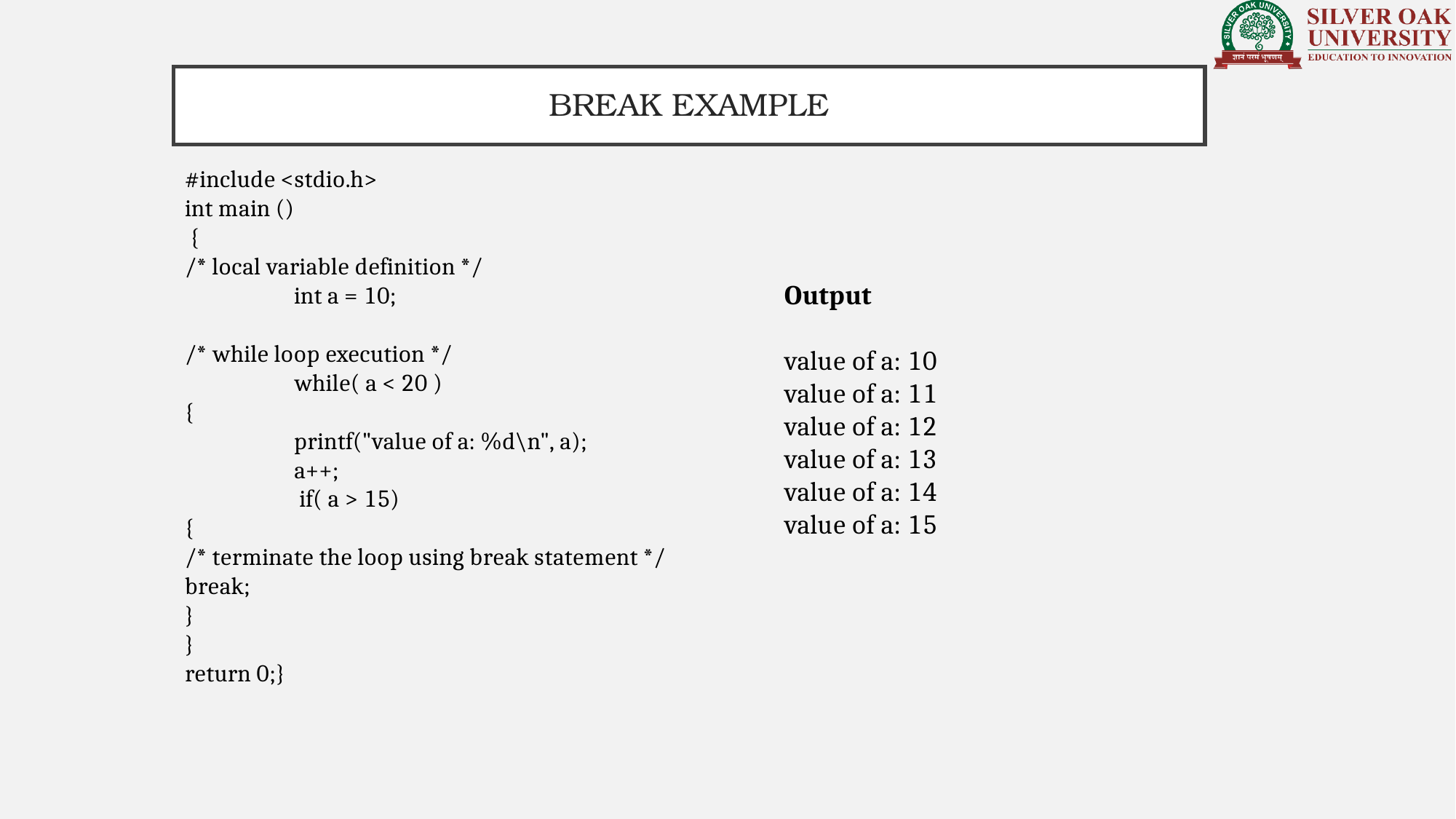

# BREAK EXAMPLE
#include <stdio.h>
int main ()
 {
/* local variable definition */
	int a = 10;

/* while loop execution */
	while( a < 20 )
{
	printf("value of a: %d\n", a);
	a++;
	 if( a > 15)
{
/* terminate the loop using break statement */
break;
}
}
return 0;}
Output

value of a: 10
value of a: 11
value of a: 12
value of a: 13
value of a: 14
value of a: 15